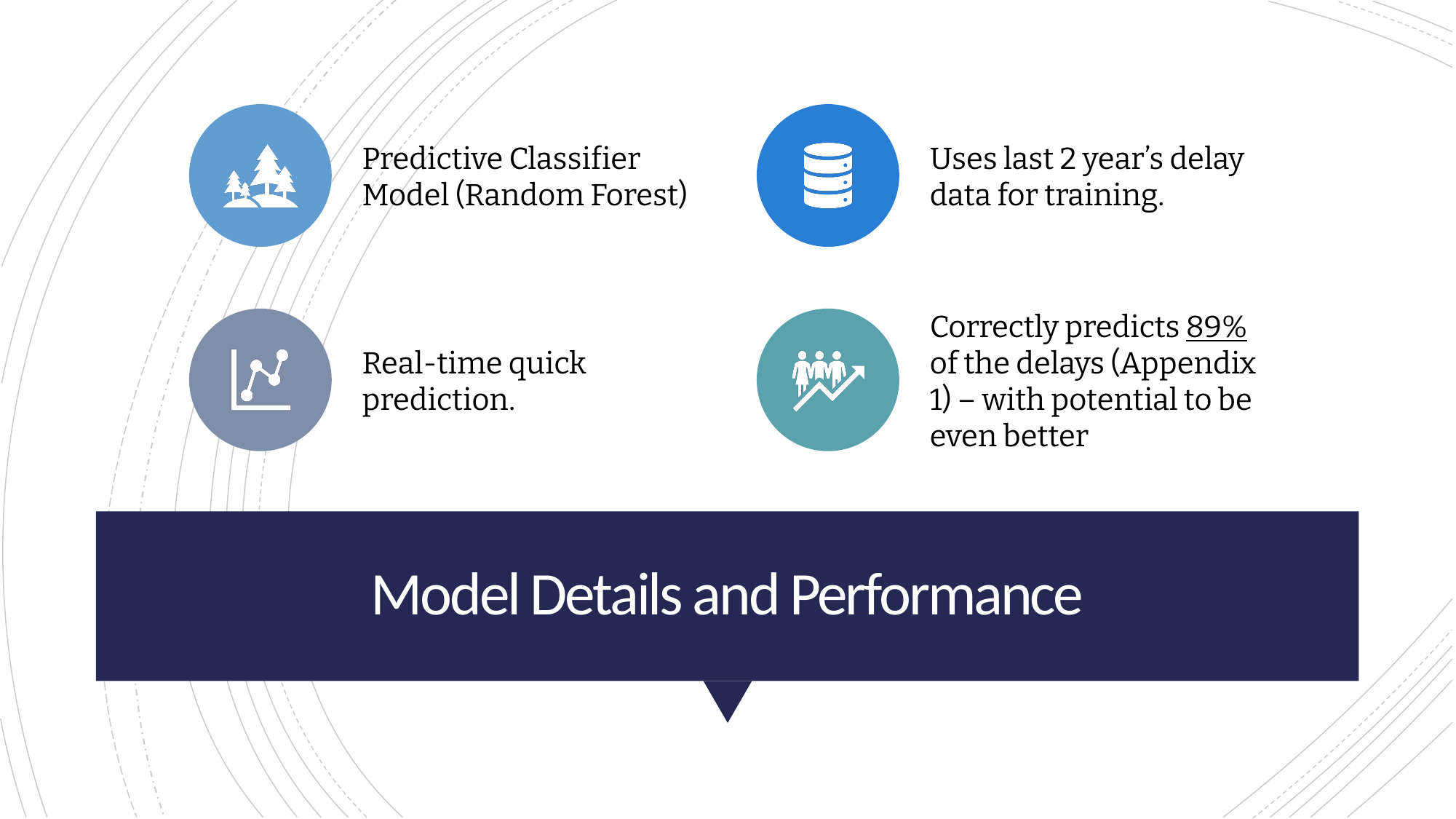

Predictive Classifier Model (Random Forest)
Uses last 2 year’s delay data for training.
Real-time quick prediction.
Correctly predicts 89% of the delays (Appendix 1) – with potential to be even better

# Model Details and Performance